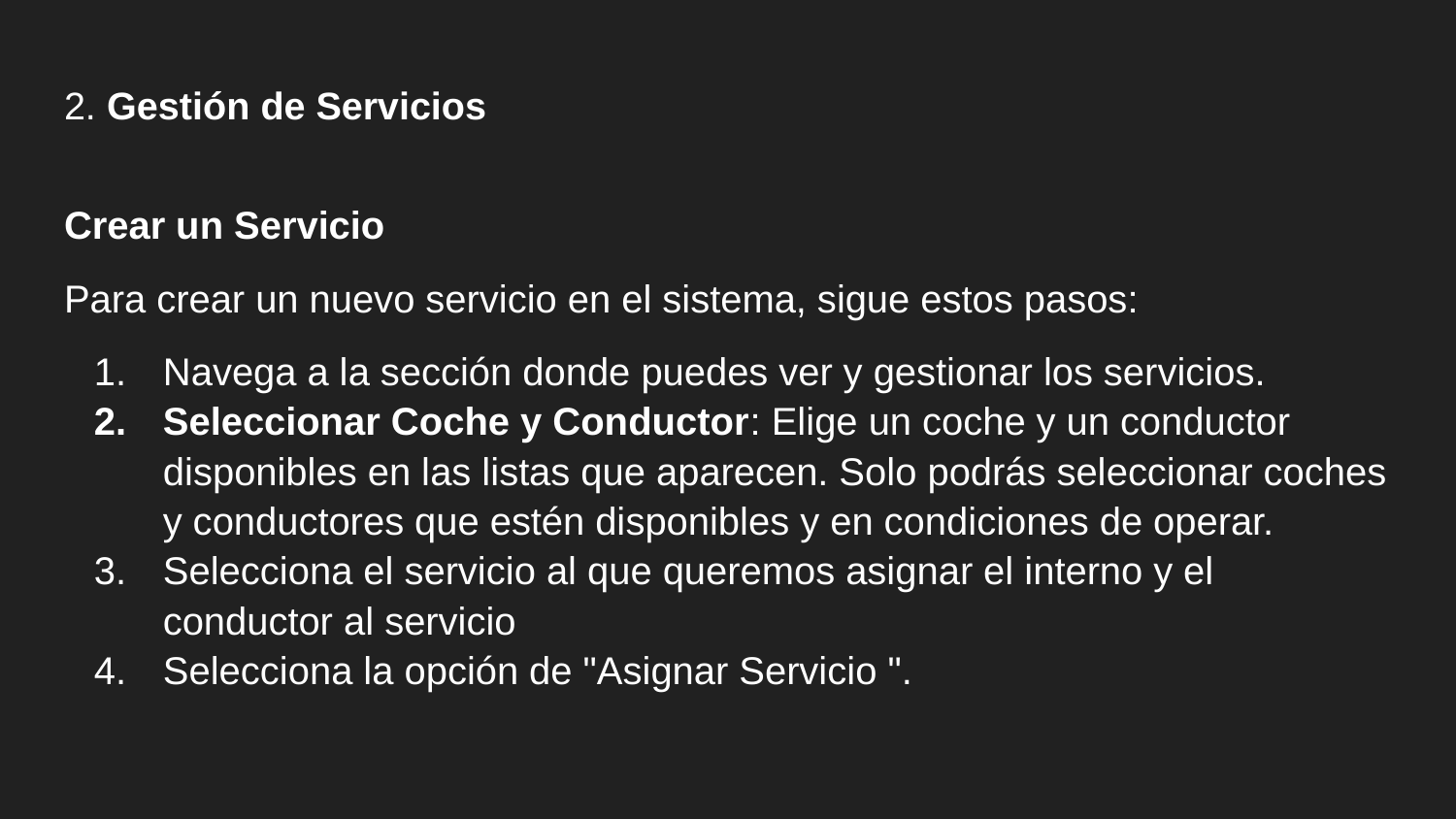

# 2. Gestión de Servicios
Crear un Servicio
Para crear un nuevo servicio en el sistema, sigue estos pasos:
Navega a la sección donde puedes ver y gestionar los servicios.
Seleccionar Coche y Conductor: Elige un coche y un conductor disponibles en las listas que aparecen. Solo podrás seleccionar coches y conductores que estén disponibles y en condiciones de operar.
Selecciona el servicio al que queremos asignar el interno y el conductor al servicio
Selecciona la opción de "Asignar Servicio ".